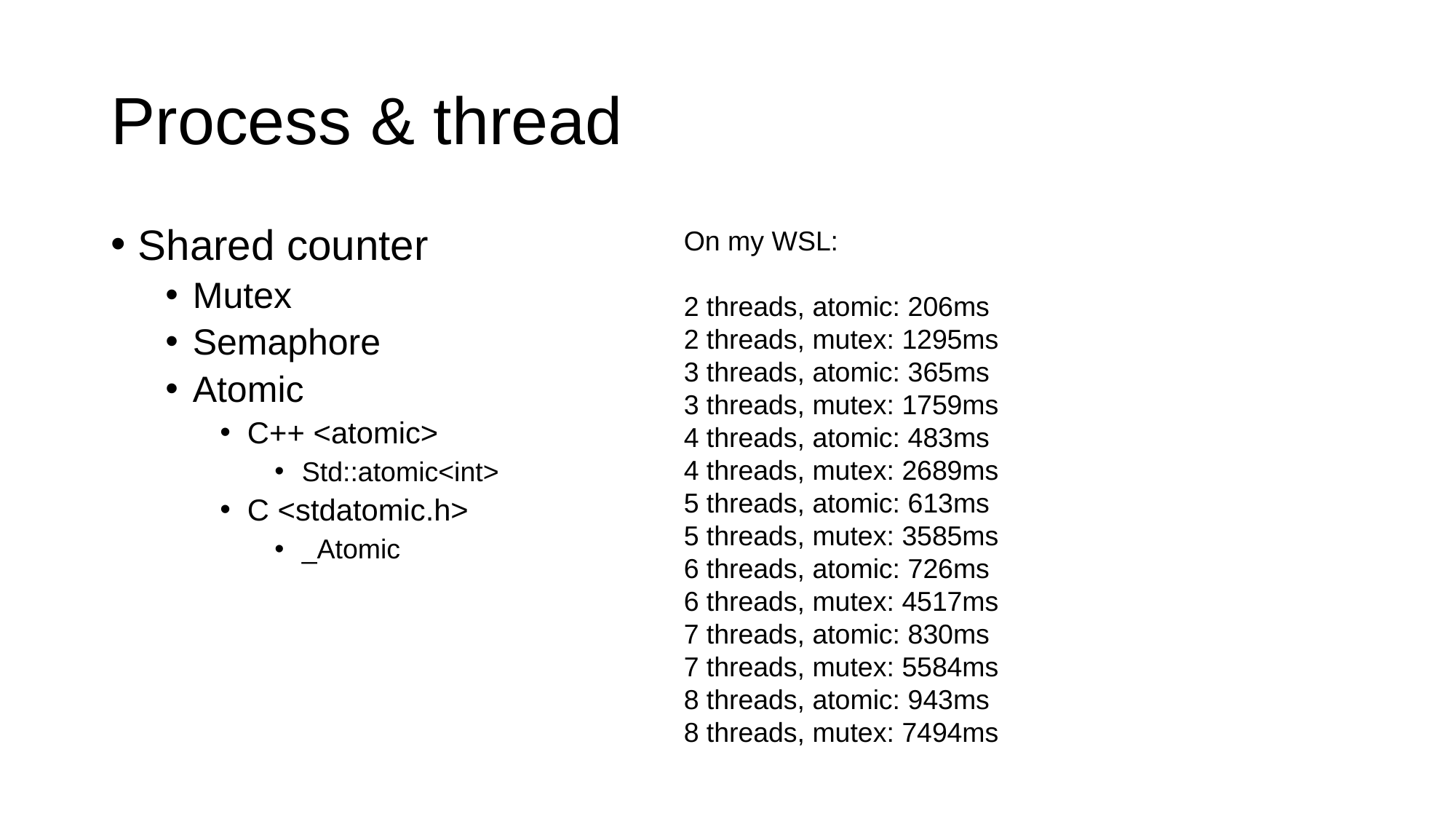

# Process & thread
Shared counter
Mutex
Semaphore
Atomic
C++ <atomic>
Std::atomic<int>
C <stdatomic.h>
_Atomic

On my WSL:

2 threads, atomic: 206ms
2 threads, mutex: 1295ms
3 threads, atomic: 365ms
3 threads, mutex: 1759ms
4 threads, atomic: 483ms
4 threads, mutex: 2689ms
5 threads, atomic: 613ms
5 threads, mutex: 3585ms
6 threads, atomic: 726ms
6 threads, mutex: 4517ms
7 threads, atomic: 830ms
7 threads, mutex: 5584ms
8 threads, atomic: 943ms
8 threads, mutex: 7494ms